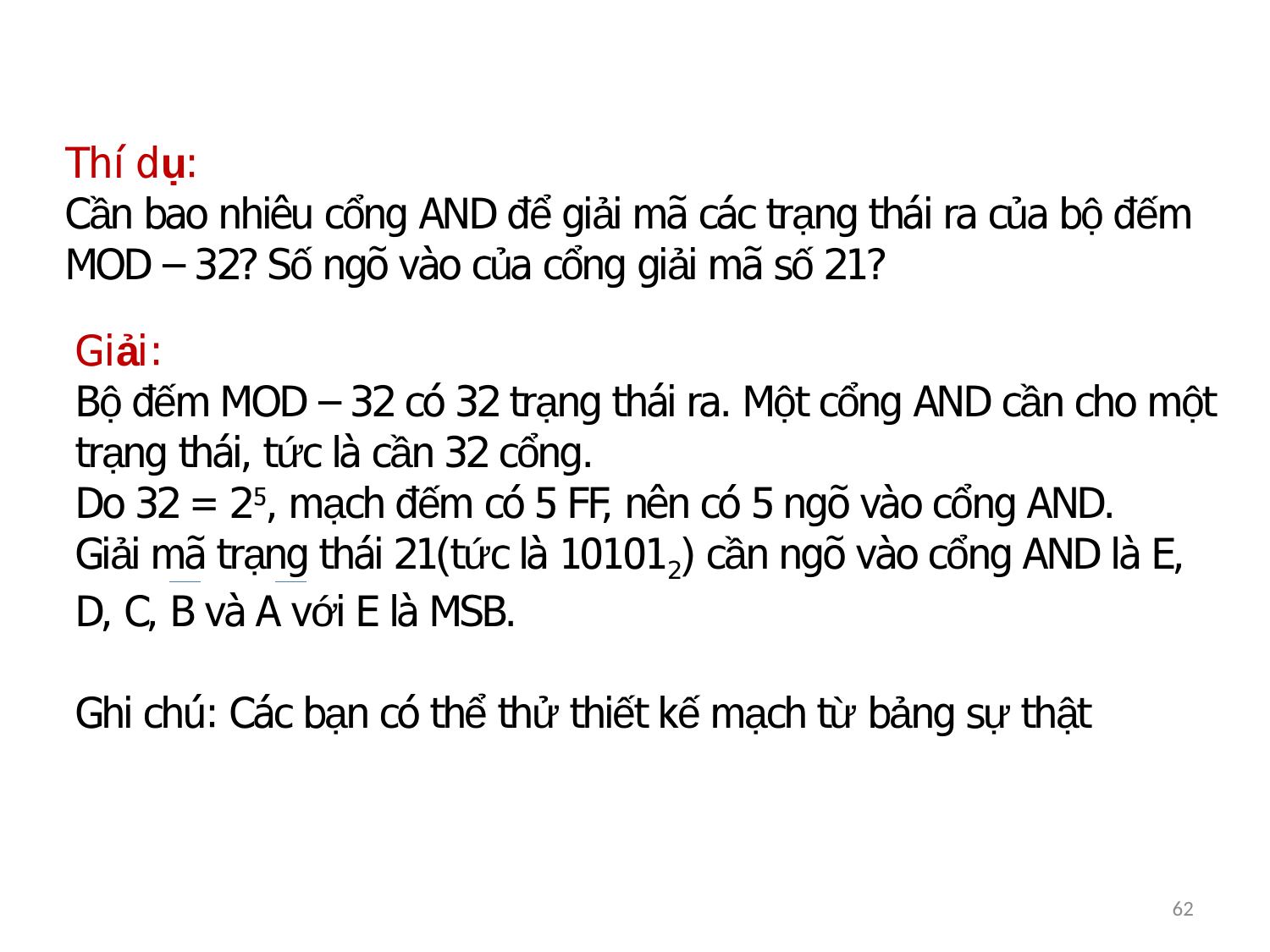

Thí dụ:
Cần bao nhiêu cổng AND để giải mã các trạng thái ra của bộ đếm MOD – 32? Số ngõ vào của cổng giải mã số 21?
Giải:
Bộ đếm MOD – 32 có 32 trạng thái ra. Một cổng AND cần cho một trạng thái, tức là cần 32 cổng.
Do 32 = 25, mạch đếm có 5 FF, nên có 5 ngõ vào cổng AND.
Giải mã trạng thái 21(tức là 101012) cần ngõ vào cổng AND là E, D, C, B và A với E là MSB.

Ghi chú: Các bạn có thể thử thiết kế mạch từ bảng sự thật

62